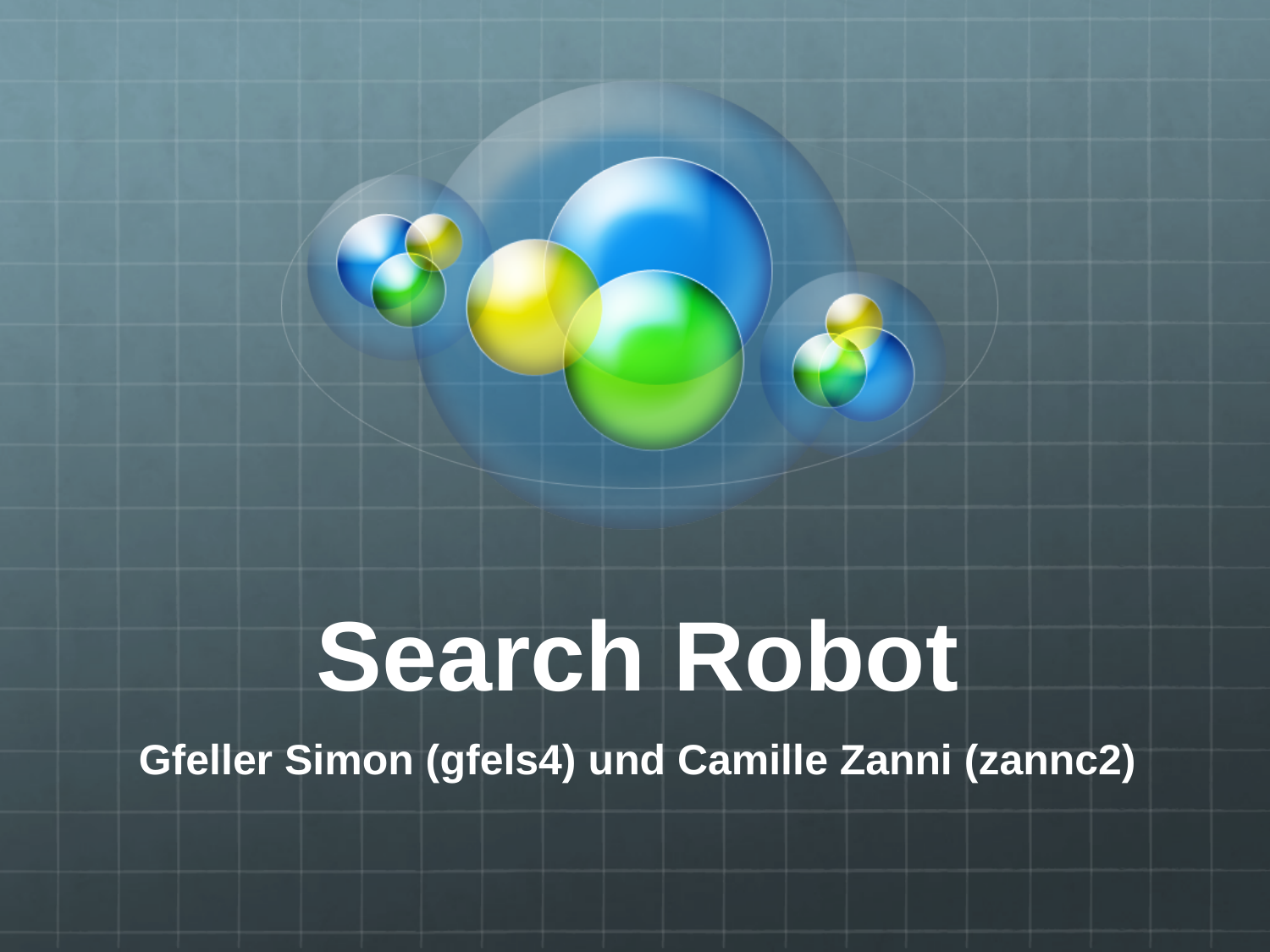

# Search Robot
Gfeller Simon (gfels4) und Camille Zanni (zannc2)